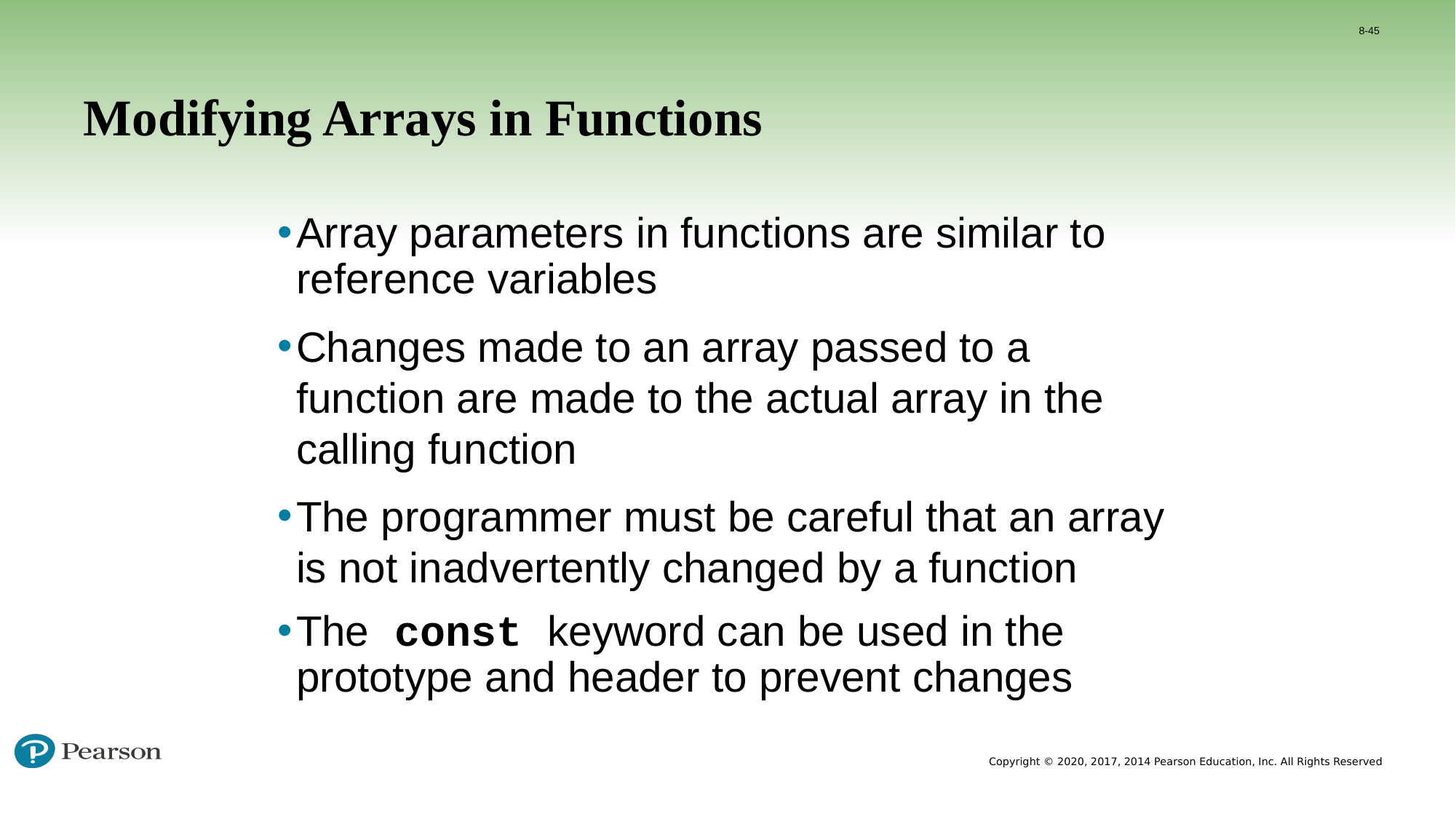

8-45
# Modifying Arrays in Functions
Array parameters in functions are similar to reference variables
Changes made to an array passed to a function are made to the actual array in the calling function
The programmer must be careful that an array is not inadvertently changed by a function
The const keyword can be used in the prototype and header to prevent changes